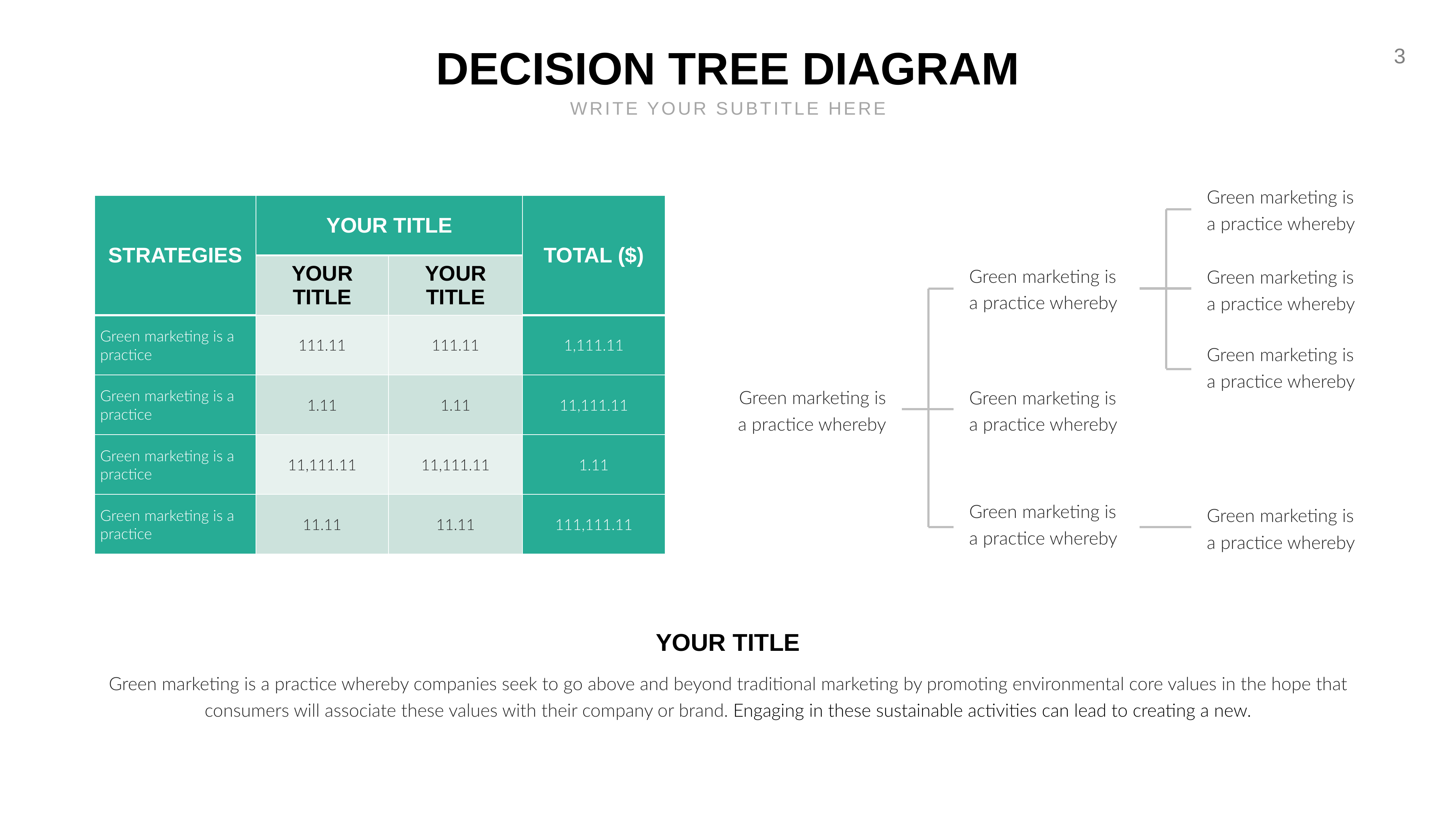

DECISION TREE DIAGRAM
WRITE YOUR SUBTITLE HERE
Green marketing is a practice whereby
| STRATEGIES | YOUR TITLE |  | TOTAL ($) |
| --- | --- | --- | --- |
|  | YOUR TITLE | YOUR TITLE |  |
| Green marketing is a practice | 111.11 | 111.11 | 1,111.11 |
| Green marketing is a practice | 1.11 | 1.11 | 11,111.11 |
| Green marketing is a practice | 11,111.11 | 11,111.11 | 1.11 |
| Green marketing is a practice | 11.11 | 11.11 | 111,111.11 |
Green marketing is a practice whereby
Green marketing is a practice whereby
Green marketing is a practice whereby
Green marketing is a practice whereby
Green marketing is a practice whereby
Green marketing is a practice whereby
Green marketing is a practice whereby
YOUR TITLE
Green marketing is a practice whereby companies seek to go above and beyond traditional marketing by promoting environmental core values in the hope that consumers will associate these values with their company or brand. Engaging in these sustainable activities can lead to creating a new.